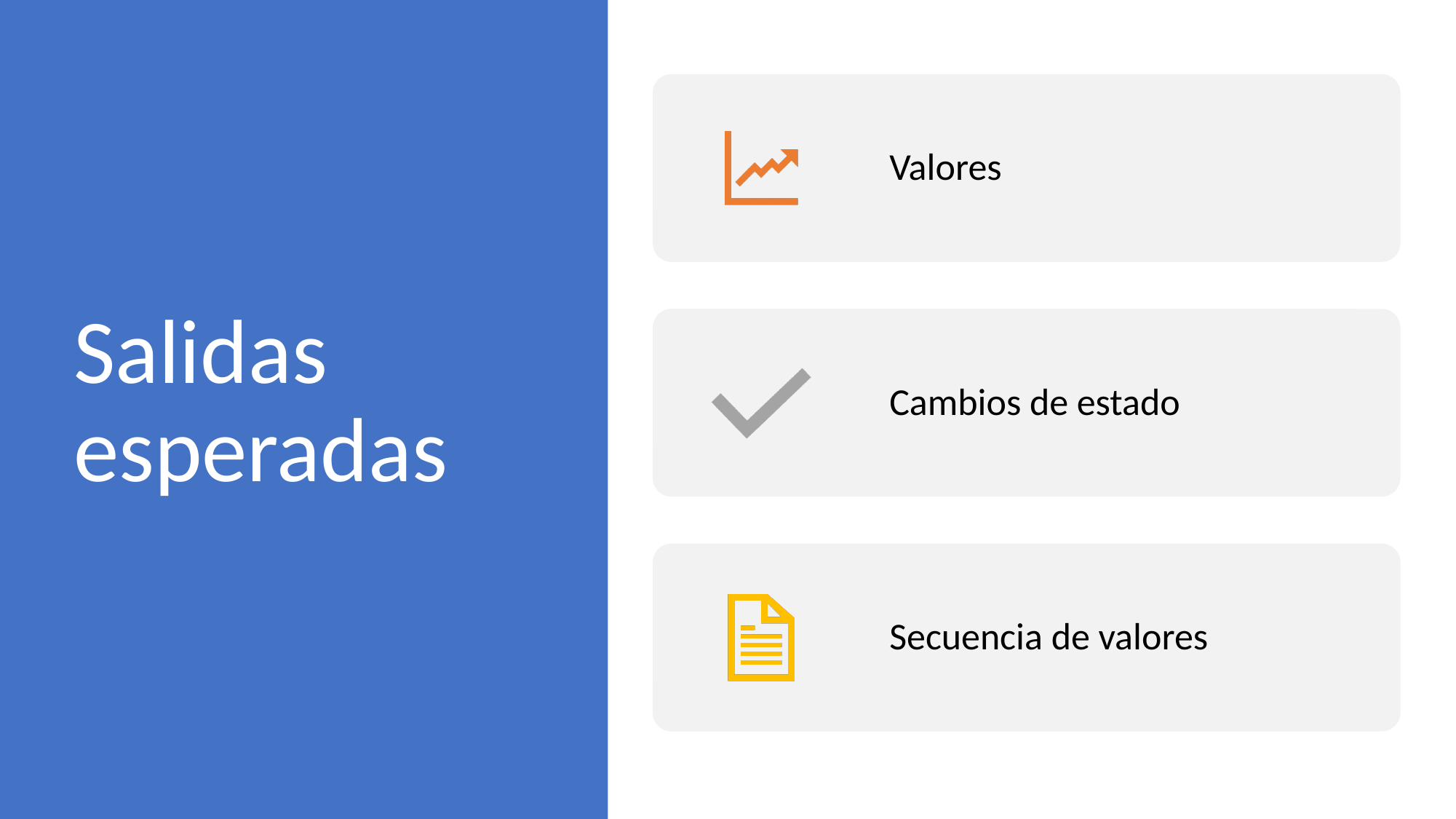

# Salidas esperadas
Valores
Cambios de estado
Secuencia de valores